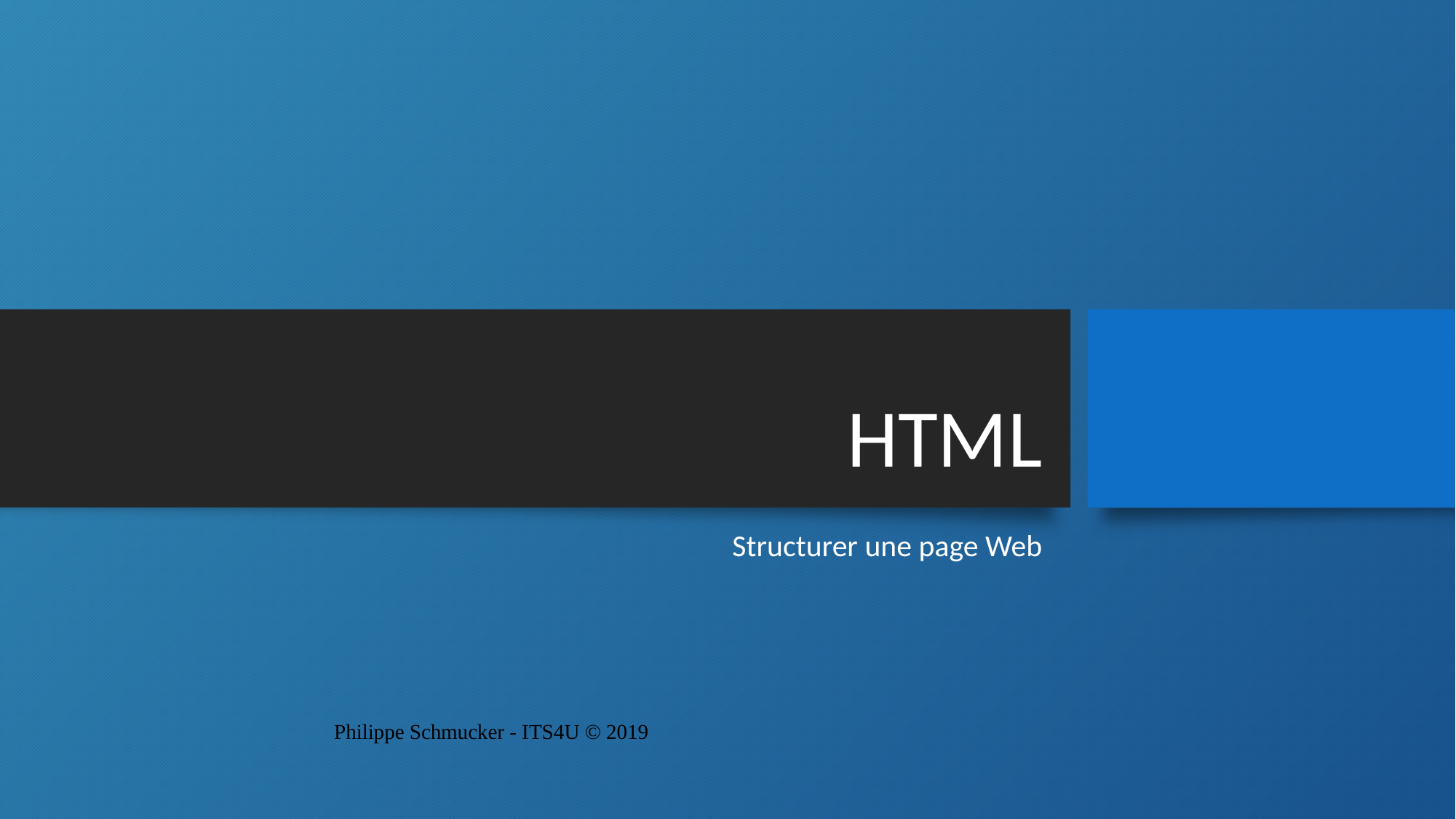

# HTML
Structurer une page Web
Philippe Schmucker - ITS4U © 2019